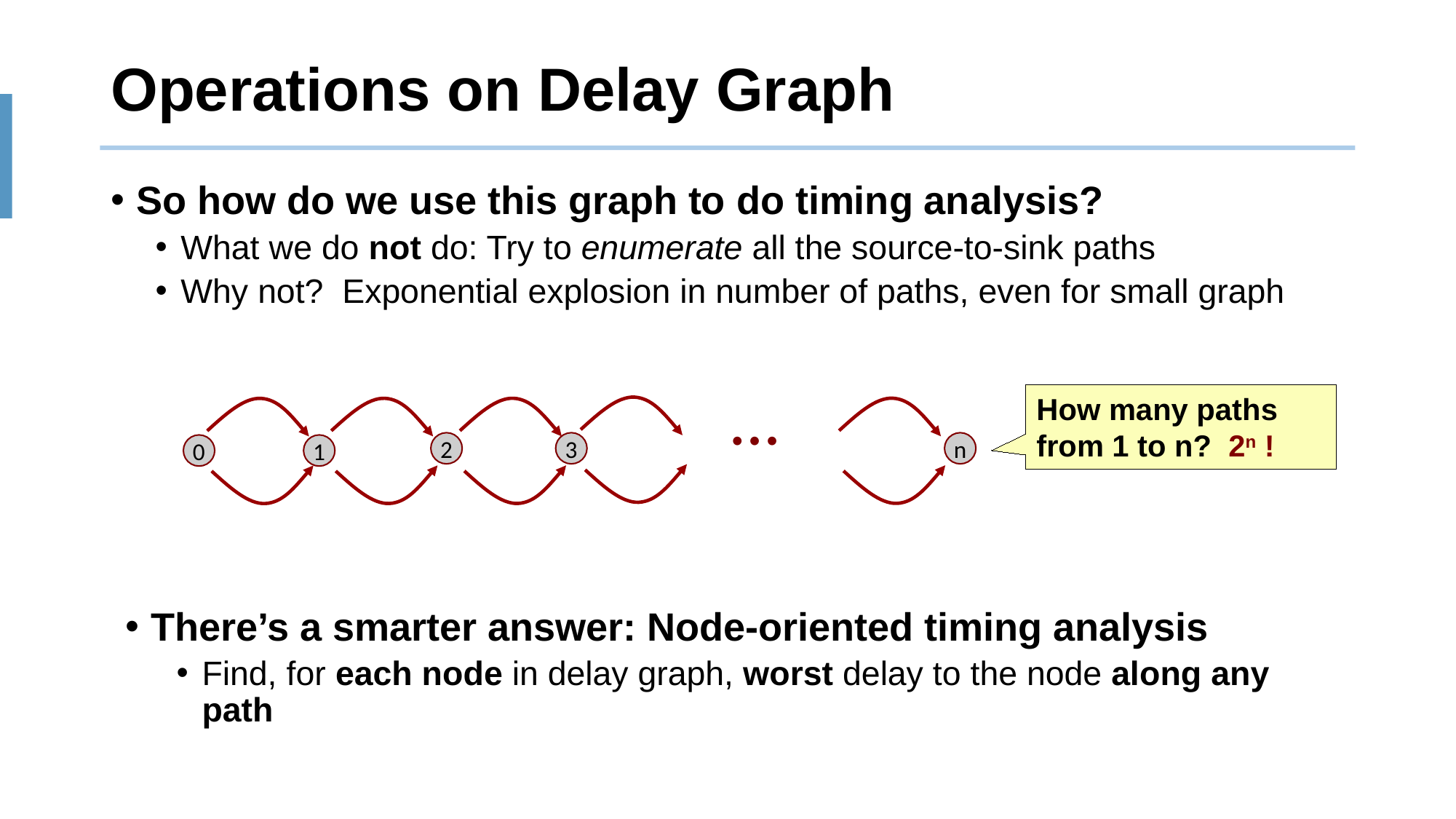

# Operations on Delay Graph
So how do we use this graph to do timing analysis?
What we do not do: Try to enumerate all the source-to-sink paths
Why not?  Exponential explosion in number of paths, even for small graph

There’s a smarter answer: Node-oriented timing analysis
Find, for each node in delay graph, worst delay to the node along any path

How many paths from 1 to n?  2n !

• • •
2
3
n
0
1